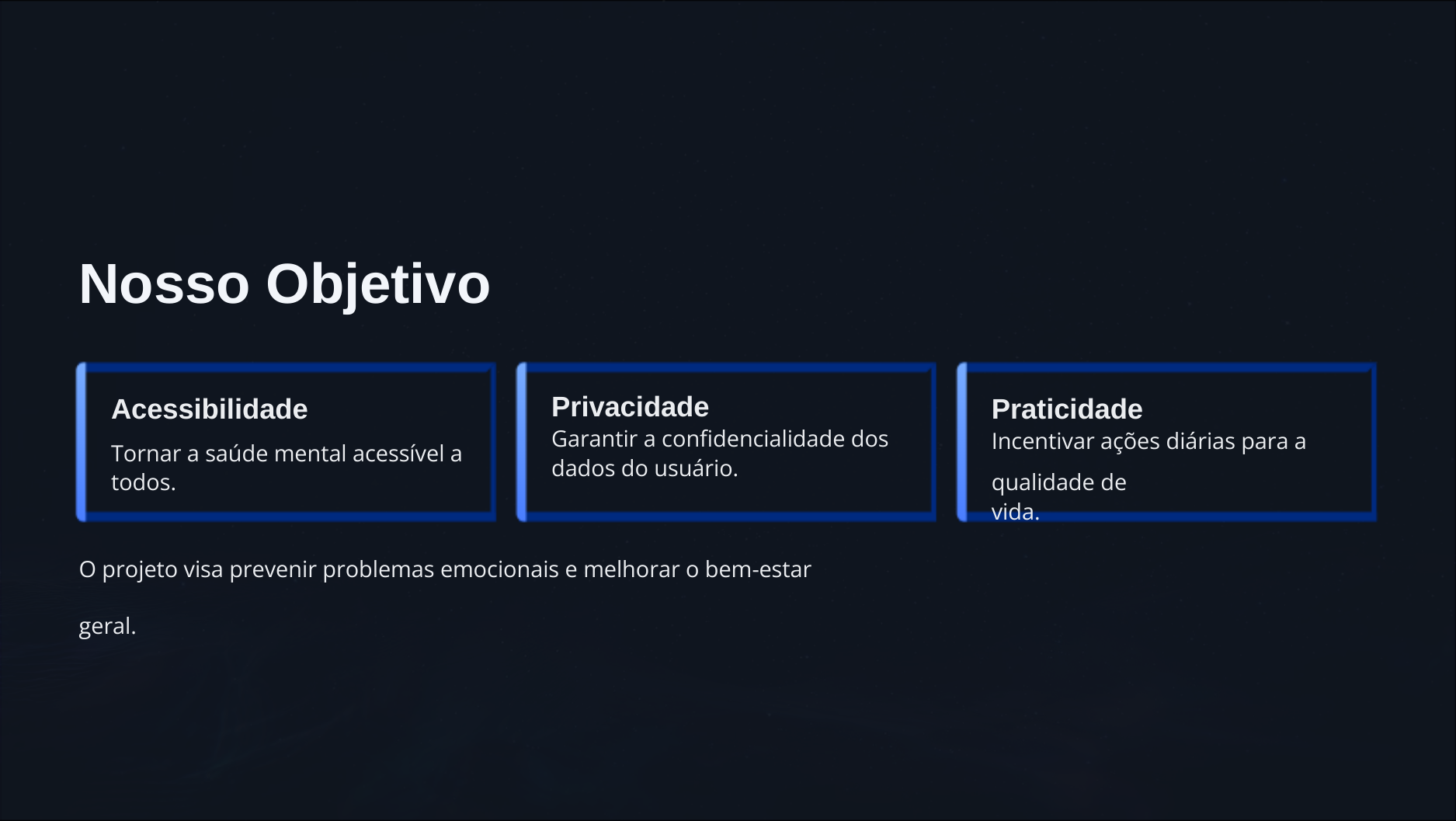

Nosso Objetivo
Acessibilidade
Praticidade
Incentivar ações diárias para a
Privacidade
Garantir a confidencialidade dos dados do usuário.

Tornar a saúde mental acessível a todos.
qualidade de vida.
O projeto visa prevenir problemas emocionais e melhorar o bem-estar geral.